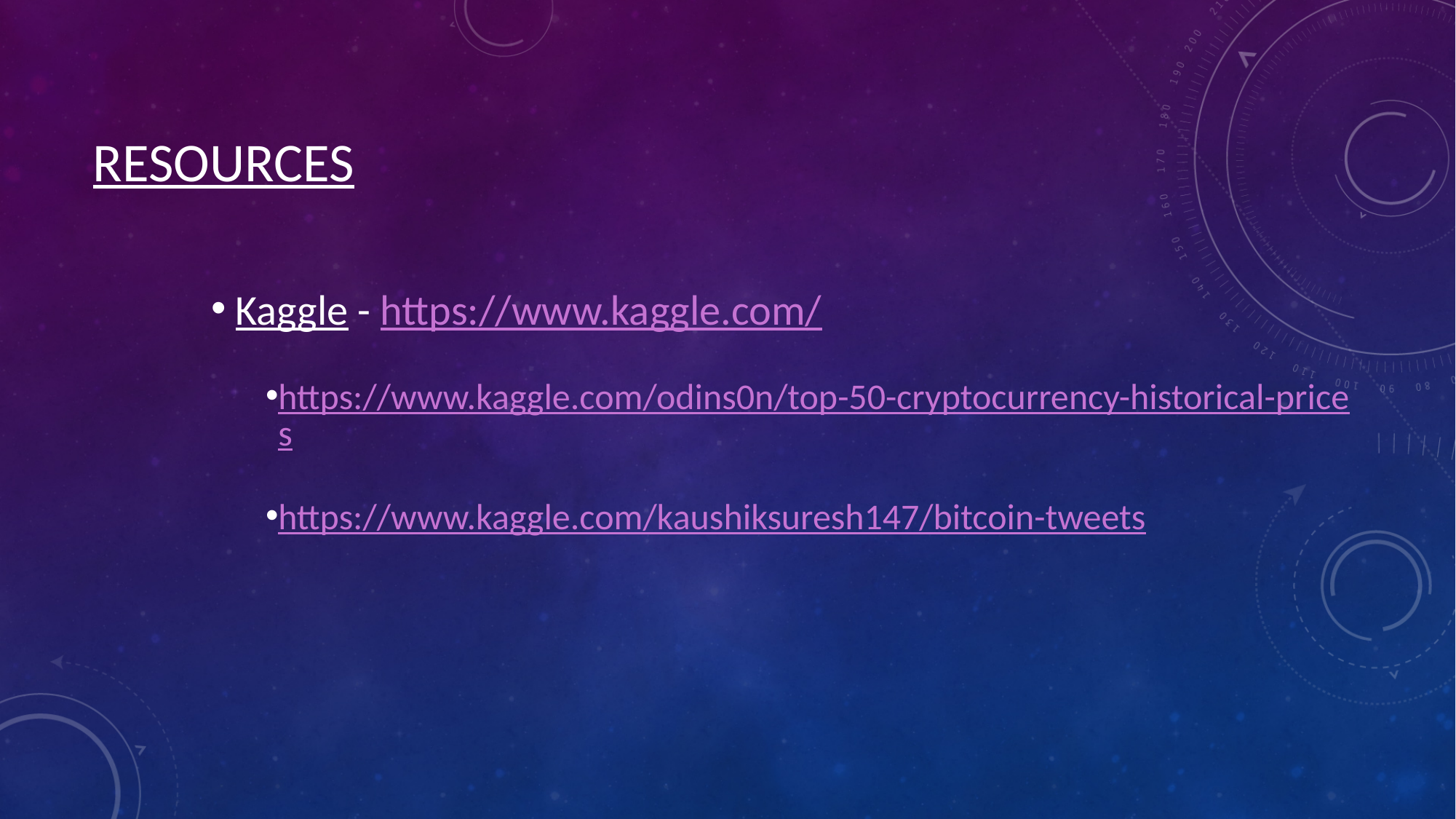

# Resources
 Kaggle - https://www.kaggle.com/
https://www.kaggle.com/odins0n/top-50-cryptocurrency-historical-prices
https://www.kaggle.com/kaushiksuresh147/bitcoin-tweets